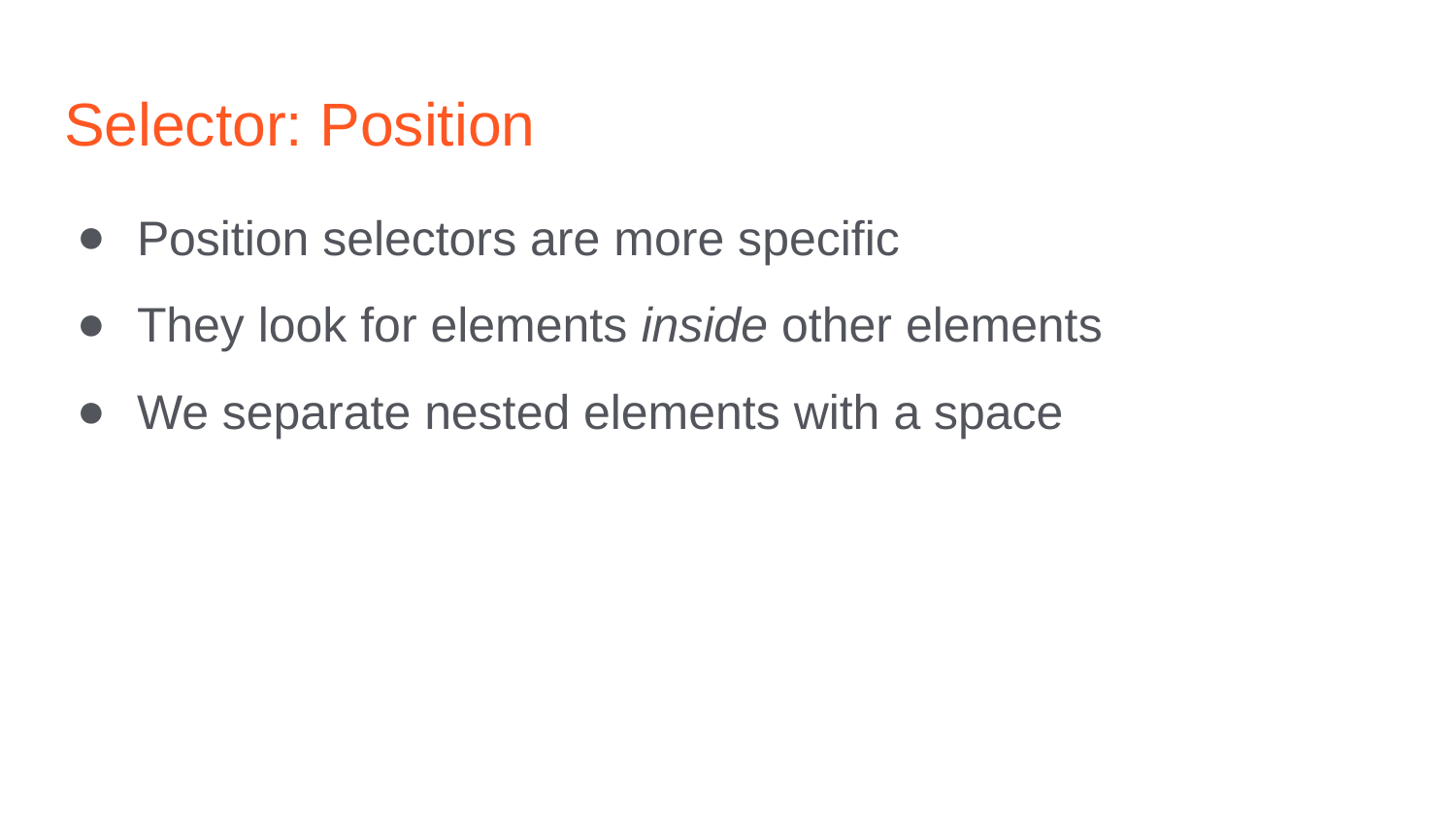

# Selector: Position
Position selectors are more specific
They look for elements inside other elements
We separate nested elements with a space